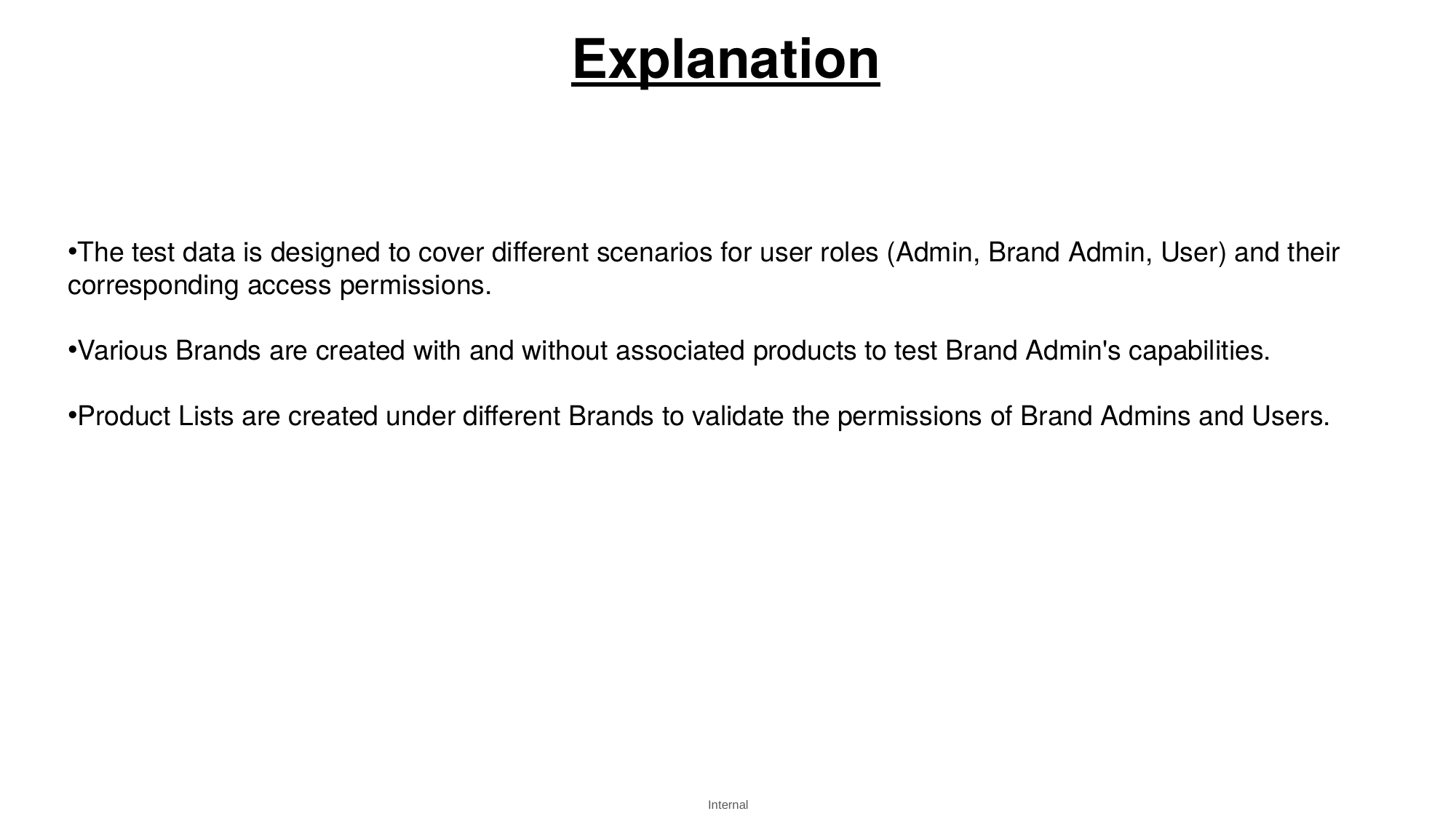

Explanation
The test data is designed to cover different scenarios for user roles (Admin, Brand Admin, User) and their corresponding access permissions.

Various Brands are created with and without associated products to test Brand Admin's capabilities.

Product Lists are created under different Brands to validate the permissions of Brand Admins and Users.